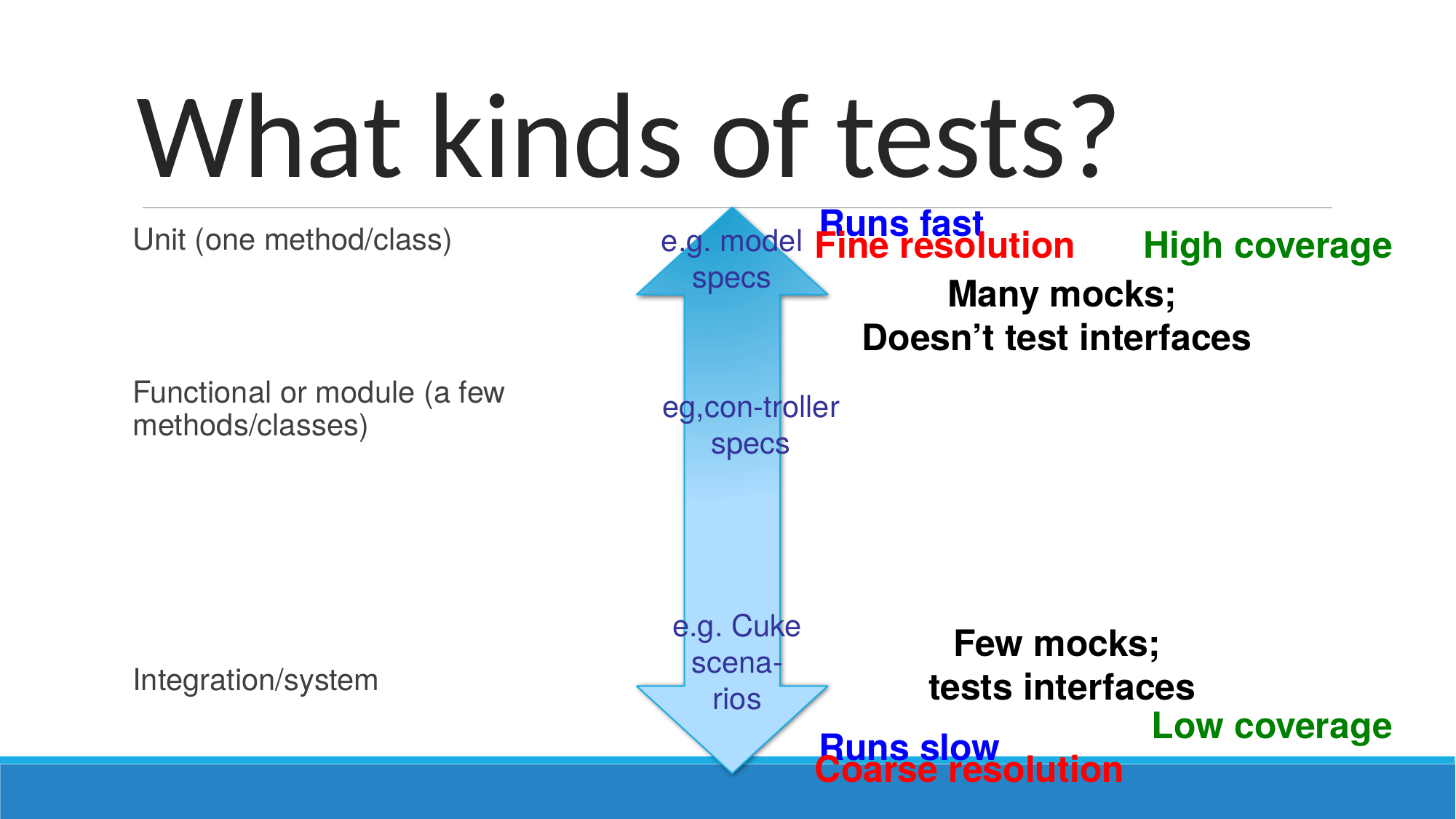

# What kinds of tests?
Runs fast

Runs slow

e.g. model specs
Fine resolution

Coarse resolution
High coverage

Low coverage
Unit (one method/class)

Functional or module (a few methods/classes)

Integration/system
Many mocks;
Doesn’t test interfaces

Few mocks;
tests interfaces
eg,con-troller
specs
e.g. Cuke
scena-
rios